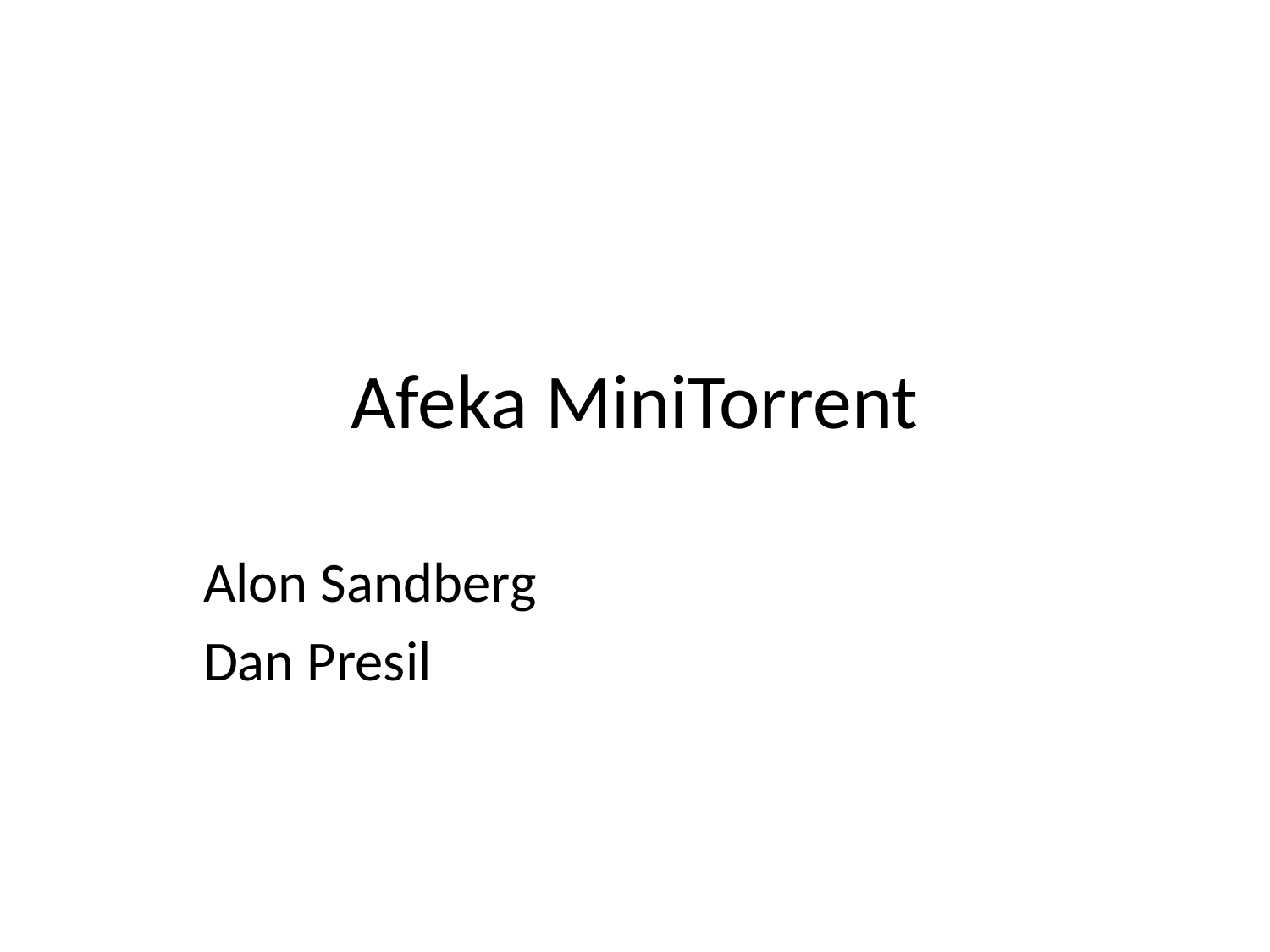

# Afeka MiniTorrent
Alon Sandberg
Dan Presil